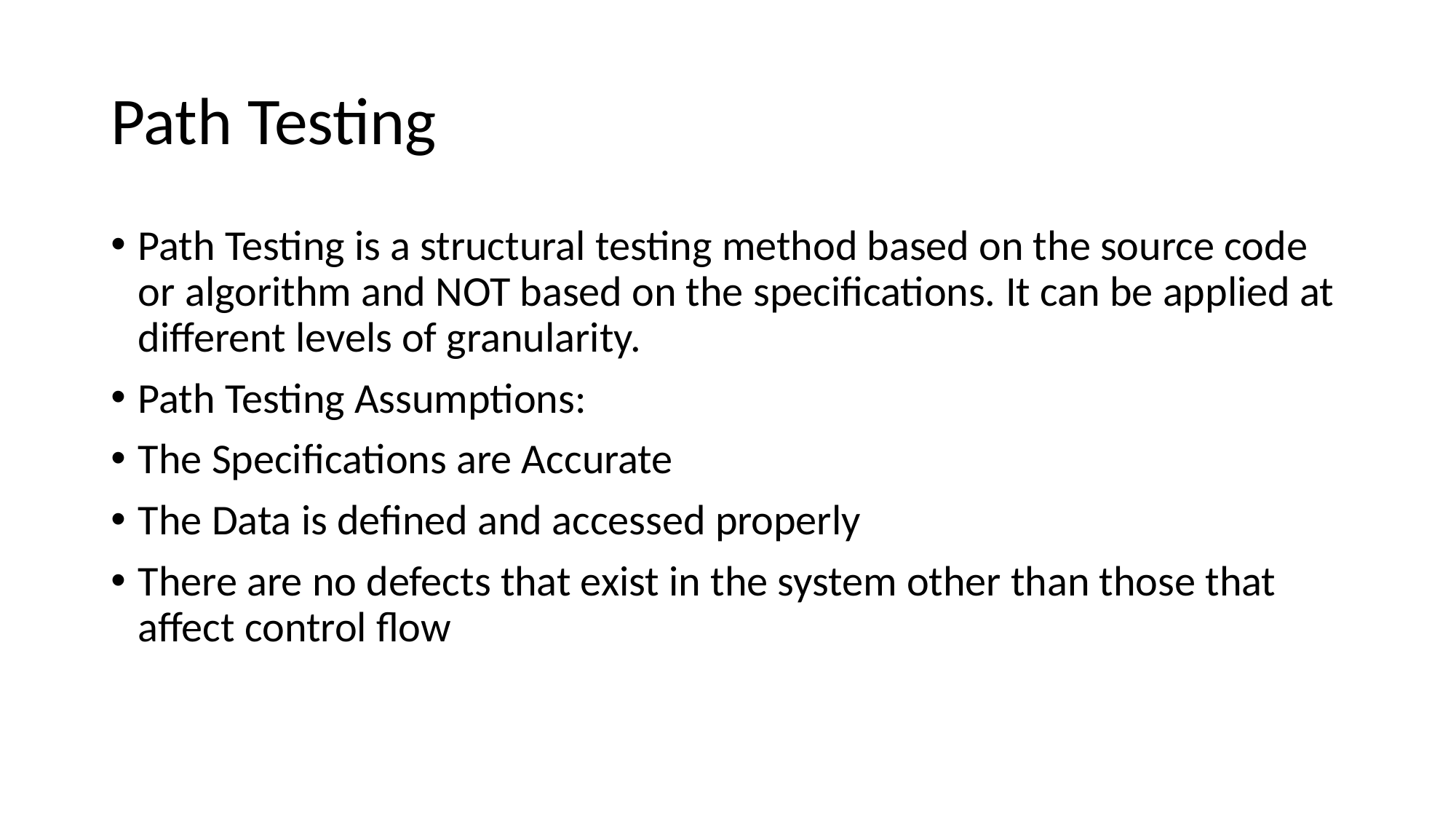

# Path Testing
Path Testing is a structural testing method based on the source code or algorithm and NOT based on the specifications. It can be applied at different levels of granularity.
Path Testing Assumptions:
The Specifications are Accurate
The Data is defined and accessed properly
There are no defects that exist in the system other than those that affect control flow